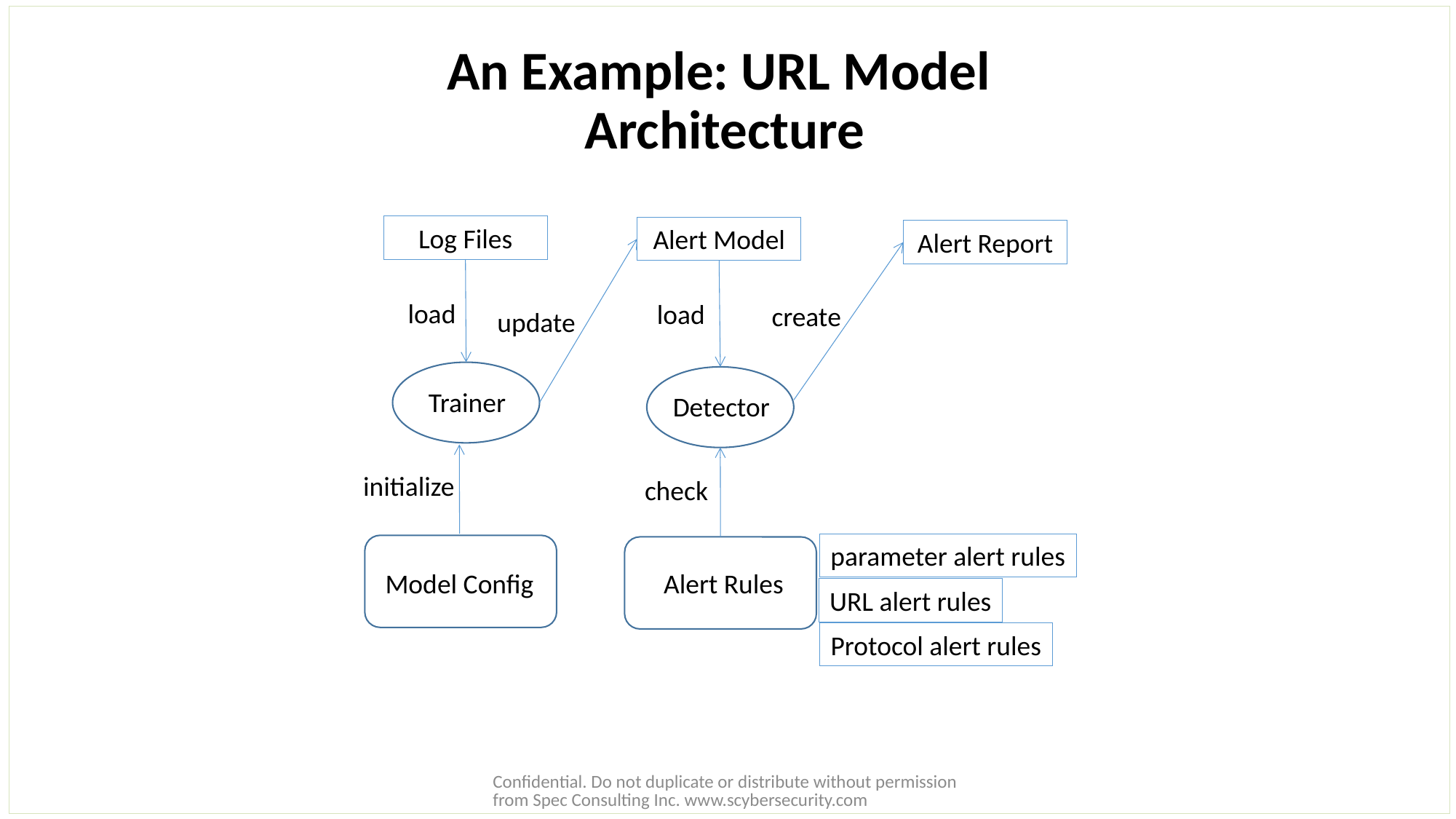

# An Example: URL Model Architecture
Log Files
Alert Model
Alert Report
load
load
create
update

Trainer

Detector
initialize
check
parameter alert rules

Alert Rules
Model Config
URL alert rules
Protocol alert rules
Confidential. Do not duplicate or distribute without permission from Spec Consulting Inc. www.scybersecurity.com